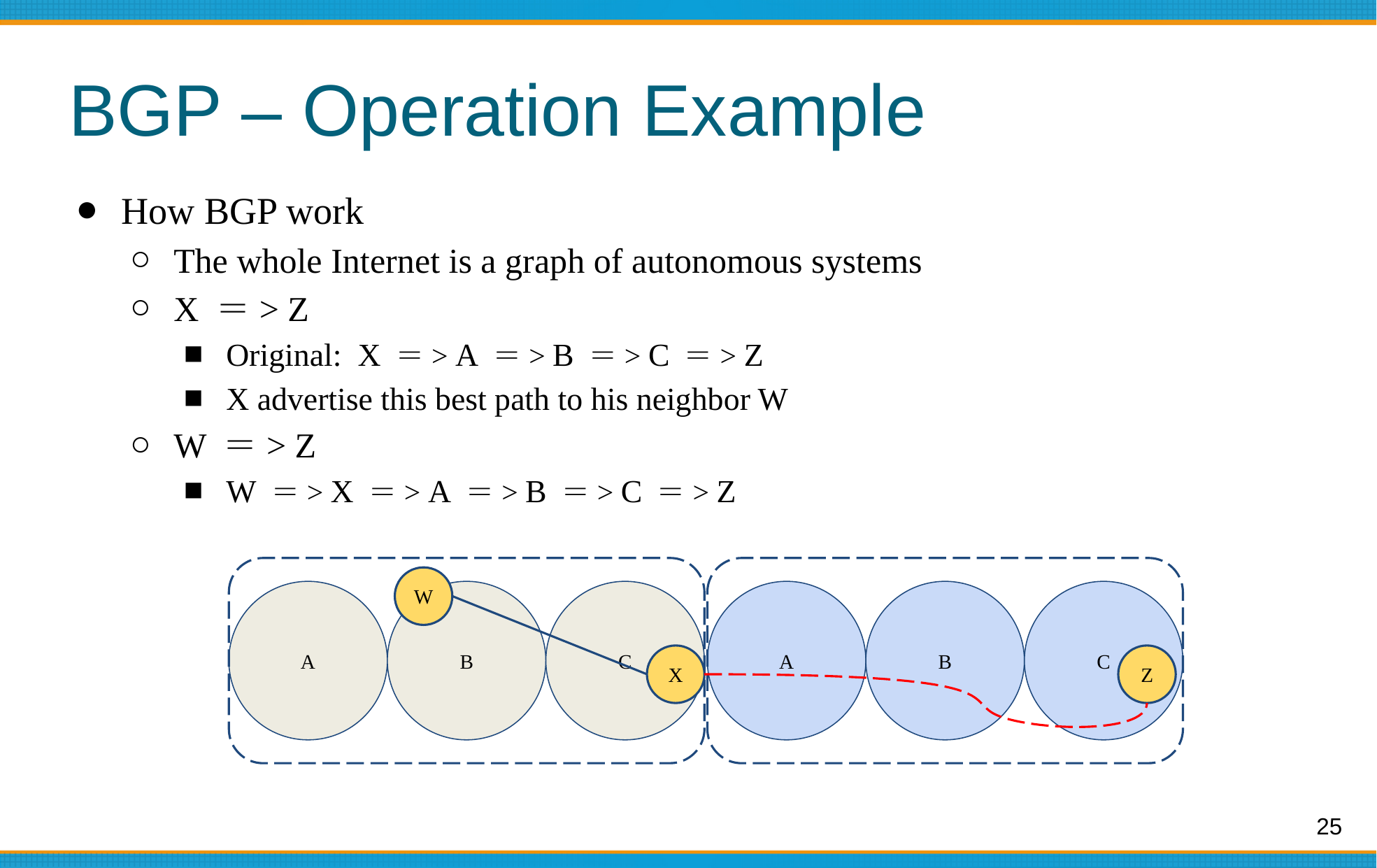

# BGP – Operation Example
How BGP work
The whole Internet is a graph of autonomous systems
X ＝> Z
Original:  X ＝> A ＝> B ＝> C ＝> Z
X advertise this best path to his neighbor W
W ＝> Z
W ＝> X ＝> A ＝> B ＝> C ＝> Z

W
A
B
C
A
B
C
X
Z
25